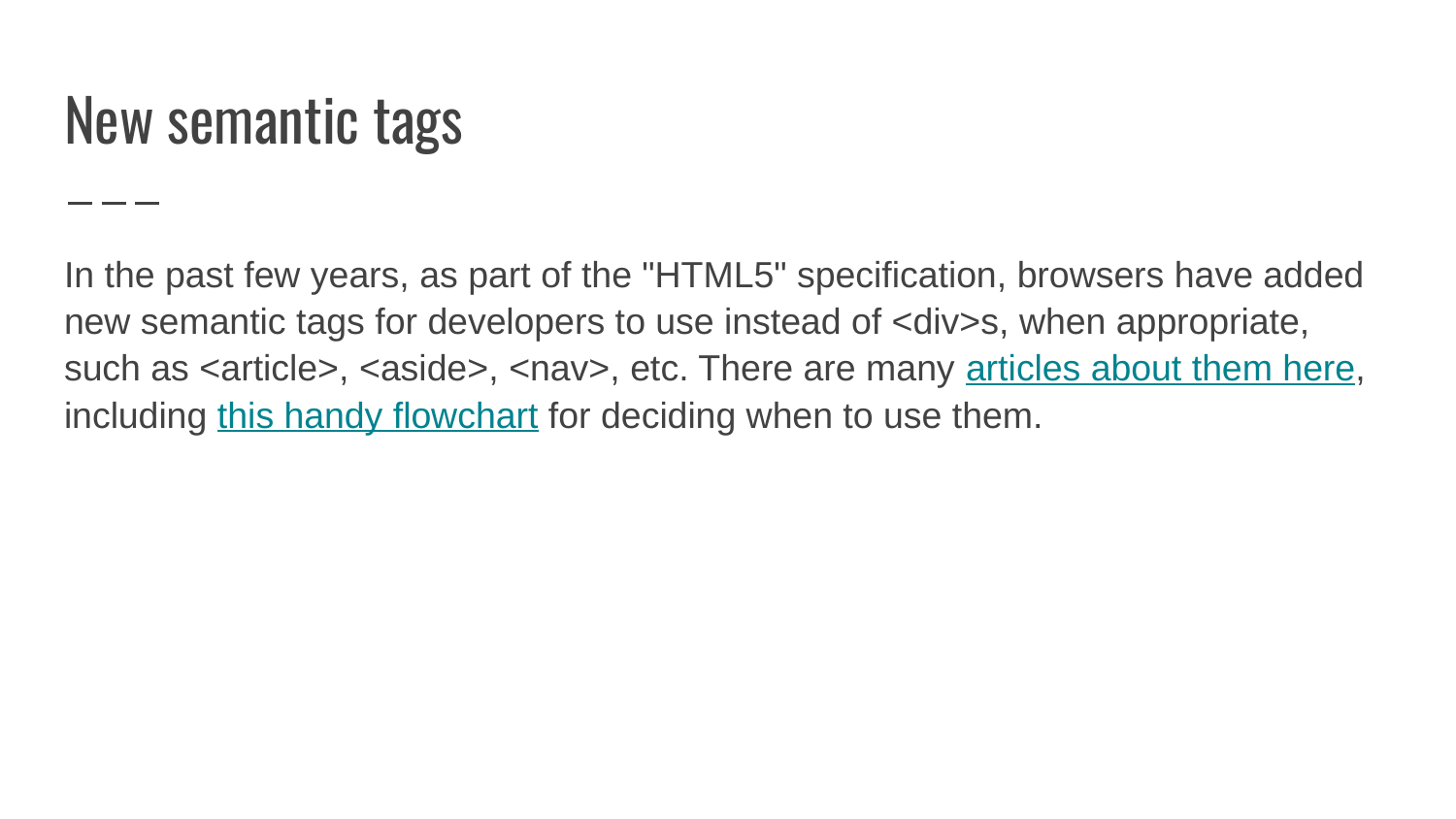

# New semantic tags
In the past few years, as part of the "HTML5" specification, browsers have added new semantic tags for developers to use instead of <div>s, when appropriate, such as <article>, <aside>, <nav>, etc. There are many articles about them here, including this handy flowchart for deciding when to use them.